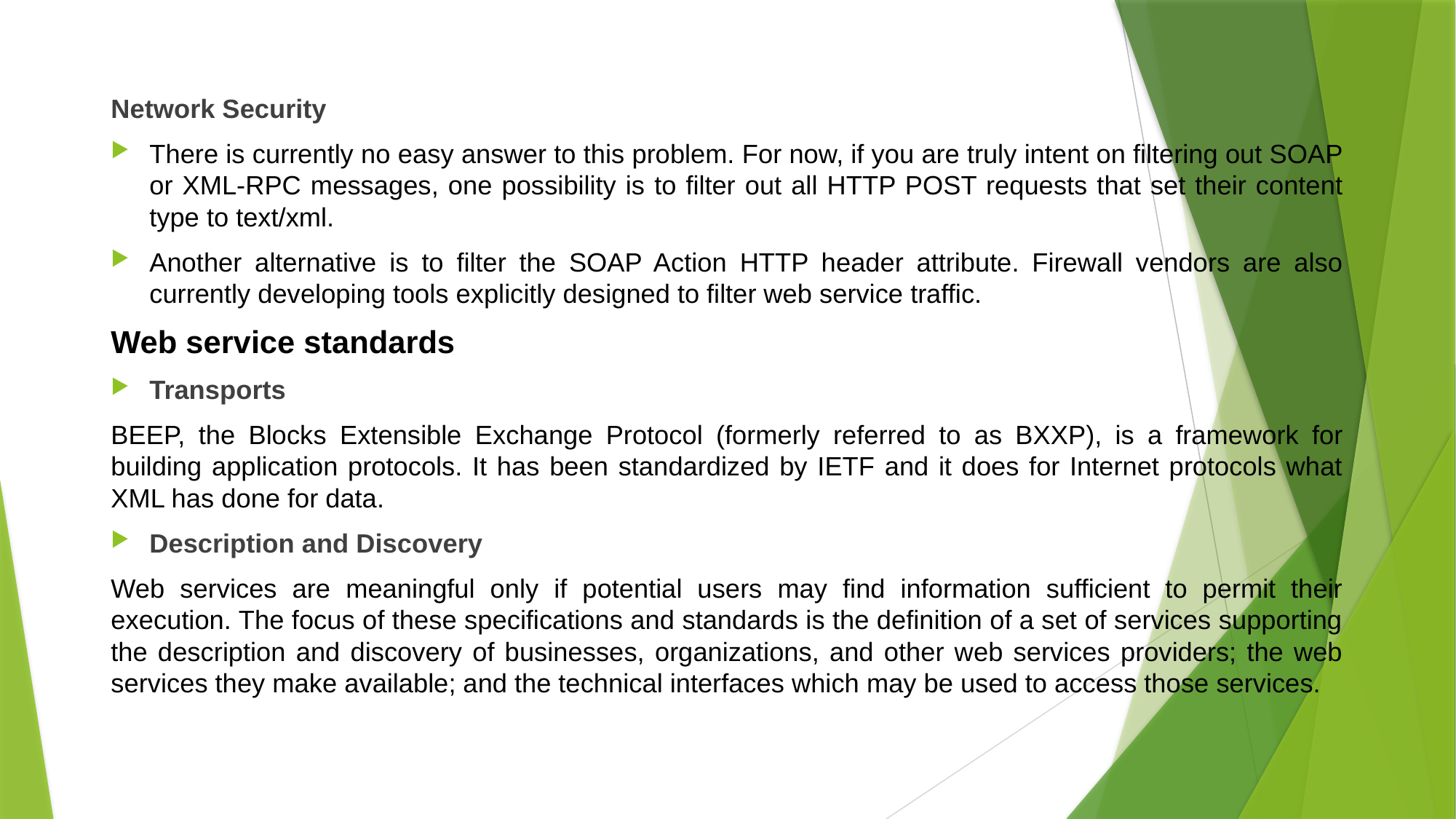

Network Security
There is currently no easy answer to this problem. For now, if you are truly intent on filtering out SOAP or XML-RPC messages, one possibility is to filter out all HTTP POST requests that set their content type to text/xml.
Another alternative is to filter the SOAP Action HTTP header attribute. Firewall vendors are also currently developing tools explicitly designed to filter web service traffic.
Web service standards
Transports
BEEP, the Blocks Extensible Exchange Protocol (formerly referred to as BXXP), is a framework for building application protocols. It has been standardized by IETF and it does for Internet protocols what XML has done for data.
Description and Discovery
Web services are meaningful only if potential users may find information sufficient to permit their execution. The focus of these specifications and standards is the definition of a set of services supporting the description and discovery of businesses, organizations, and other web services providers; the web services they make available; and the technical interfaces which may be used to access those services.